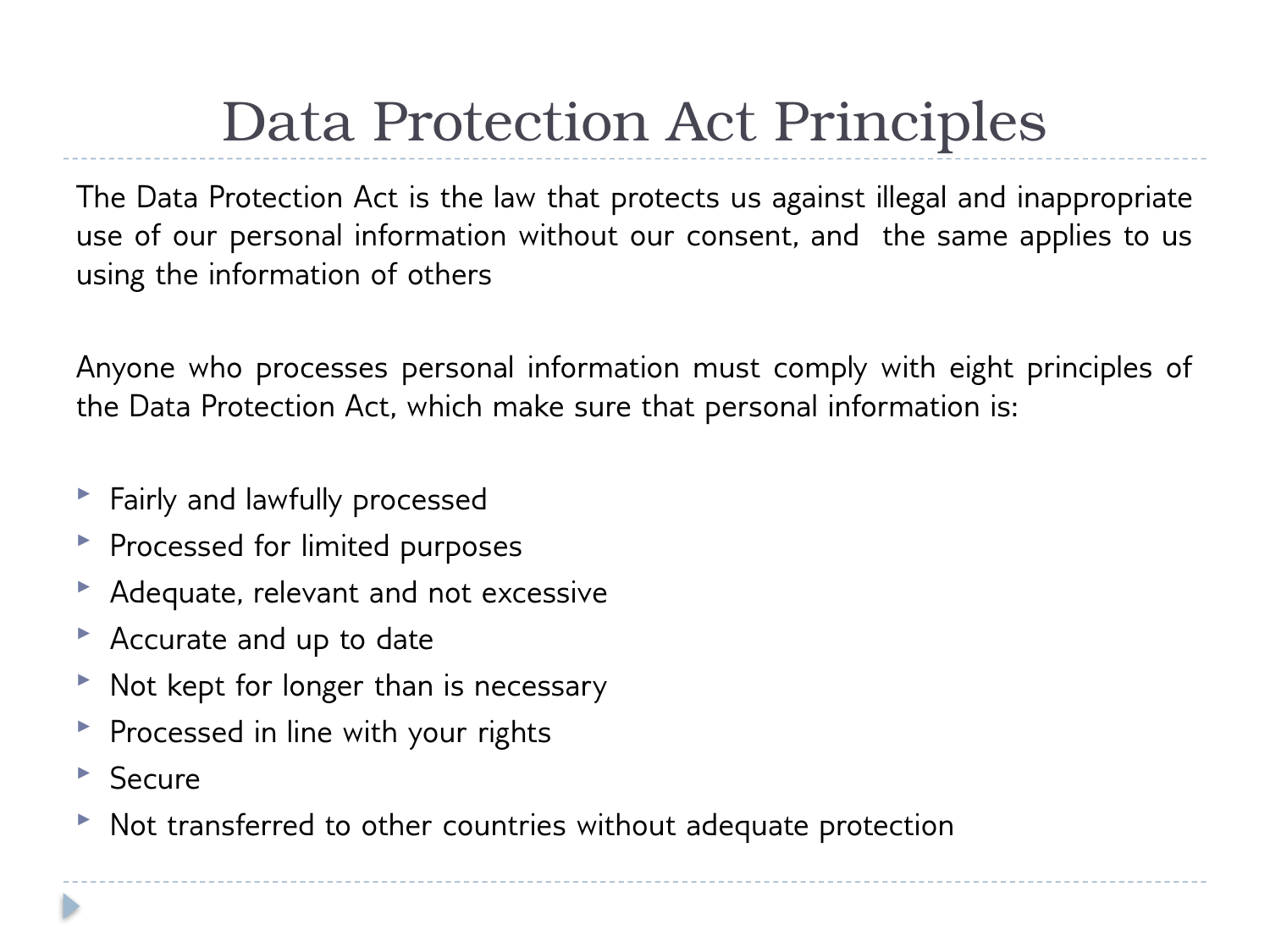

# Data Protection Act Principles
The Data Protection Act is the law that protects us against illegal and inappropriate use of our personal information without our consent, and  the same applies to us using the information of others

Anyone who processes personal information must comply with eight principles of the Data Protection Act, which make sure that personal information is:

Fairly and lawfully processed
Processed for limited purposes
Adequate, relevant and not excessive
Accurate and up to date
Not kept for longer than is necessary
Processed in line with your rights
Secure
Not transferred to other countries without adequate protection